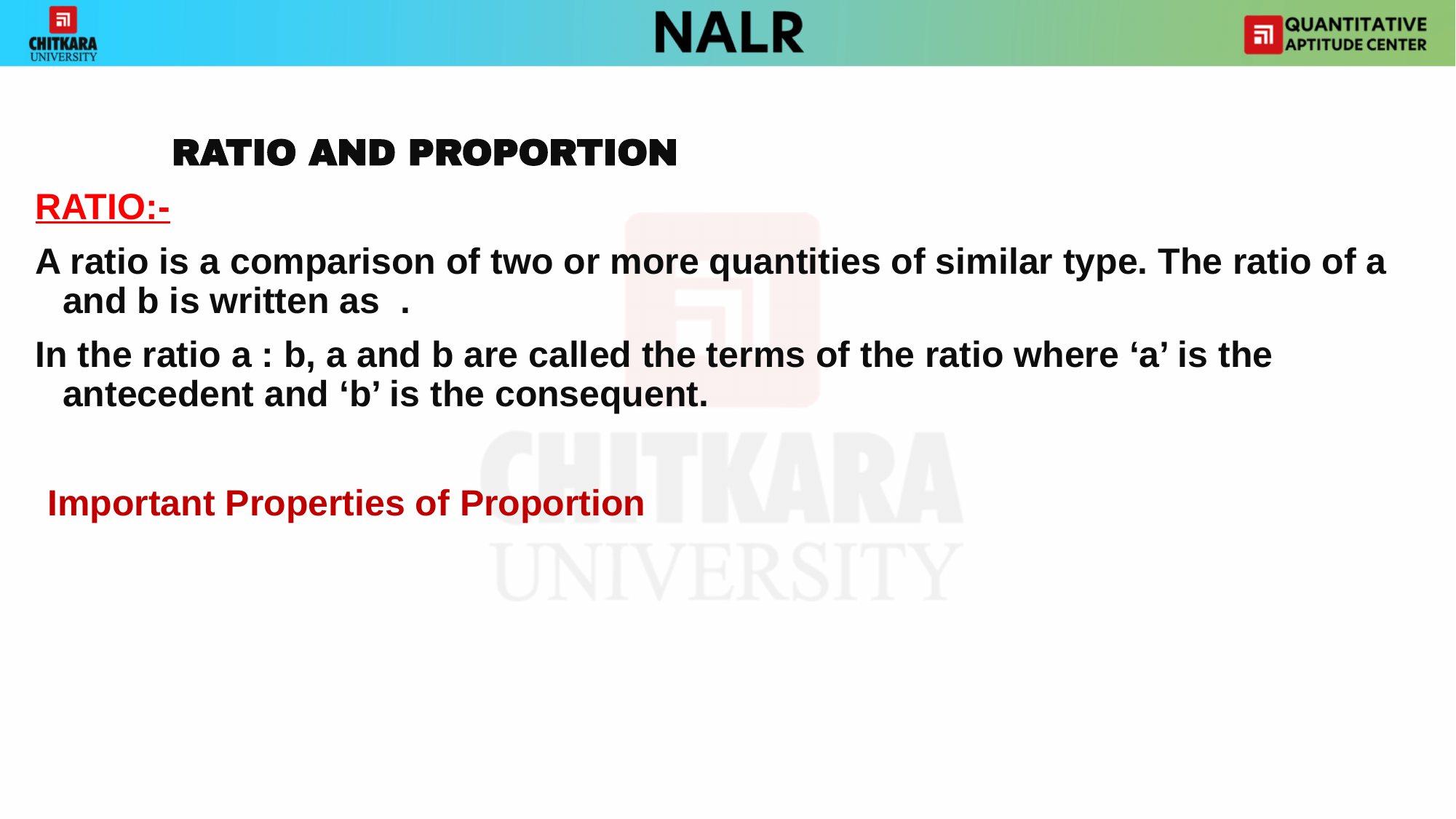

#
		RATIO AND PROPORTION
RATIO:-
A ratio is a comparison of two or more quantities of similar type. The ratio of a and b is written as  .
In the ratio a : b, a and b are called the terms of the ratio where ‘a’ is the antecedent and ‘b’ is the consequent.

 Important Properties of Proportion